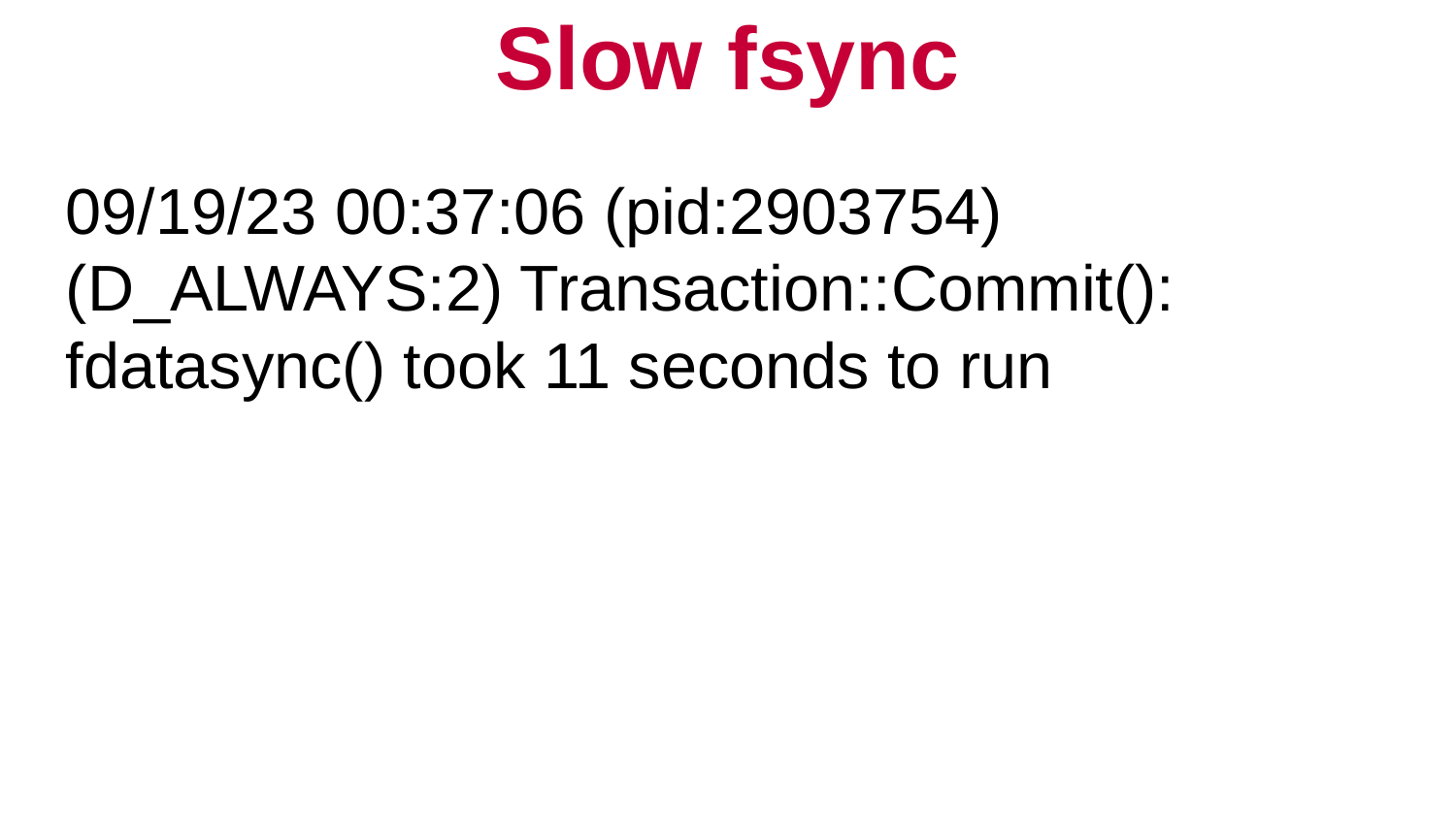

# Slow fsync
09/19/23 00:37:06 (pid:2903754) (D_ALWAYS:2) Transaction::Commit(): fdatasync() took 11 seconds to run